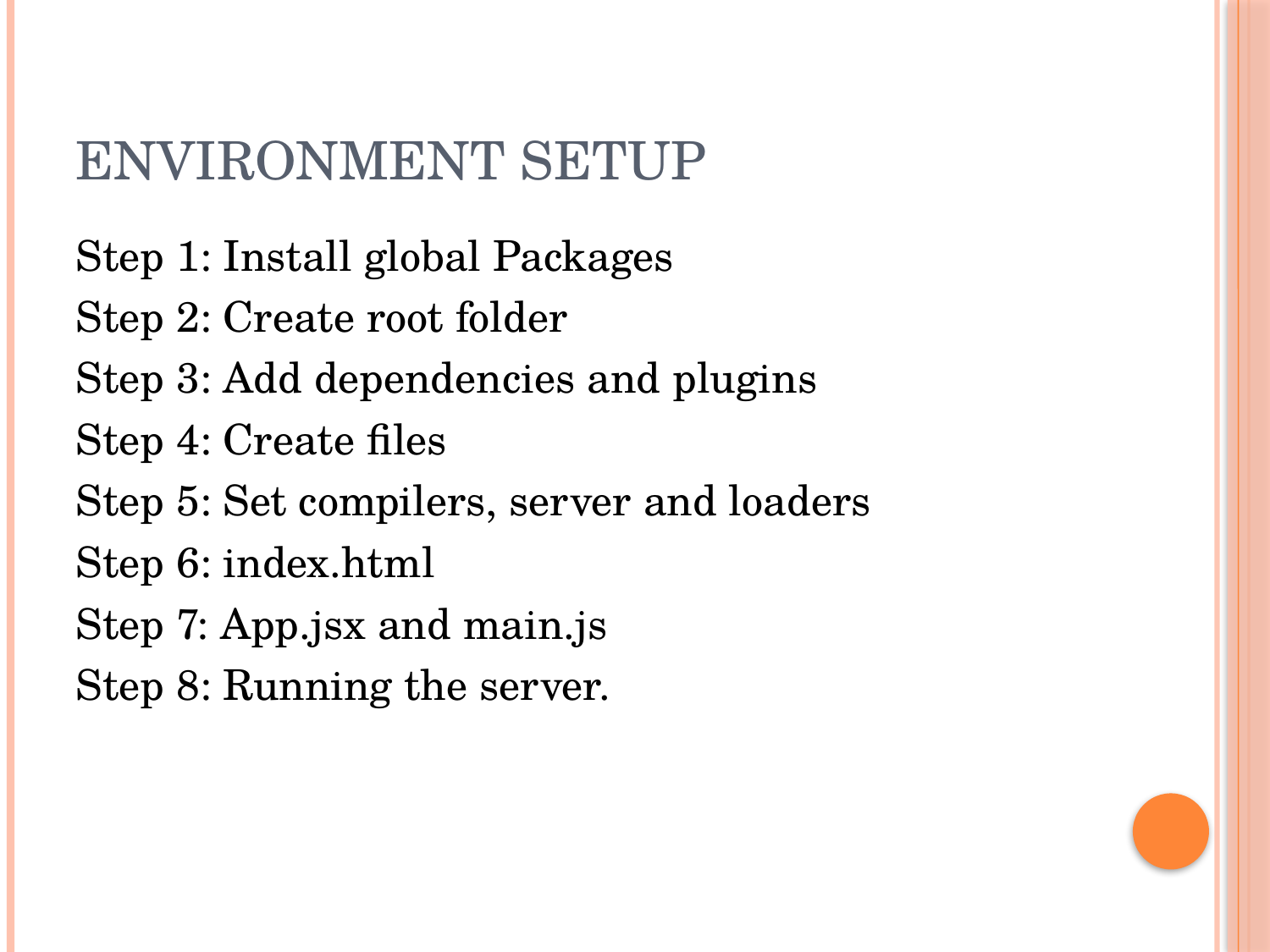

# Environment Setup
Step 1: Install global Packages
Step 2: Create root folder
Step 3: Add dependencies and plugins
Step 4: Create files
Step 5: Set compilers, server and loaders
Step 6: index.html
Step 7: App.jsx and main.js
Step 8: Running the server.